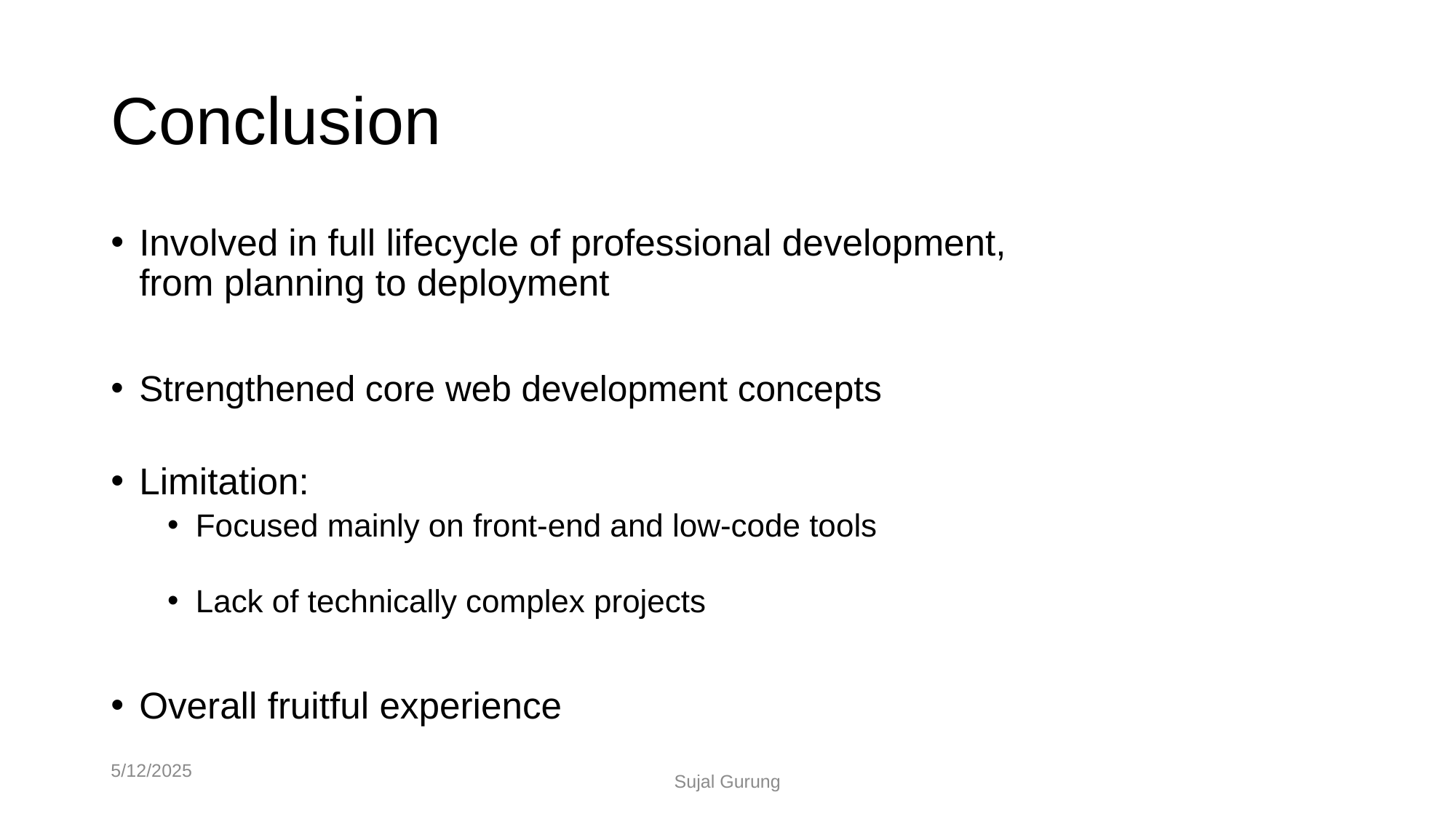

# Conclusion
Involved in full lifecycle of professional development,
from planning to deployment

Strengthened core web development concepts
Limitation:
Focused mainly on front-end and low-code tools
Lack of technically complex projects

Overall fruitful experience
5/12/2025
Sujal Gurung
16